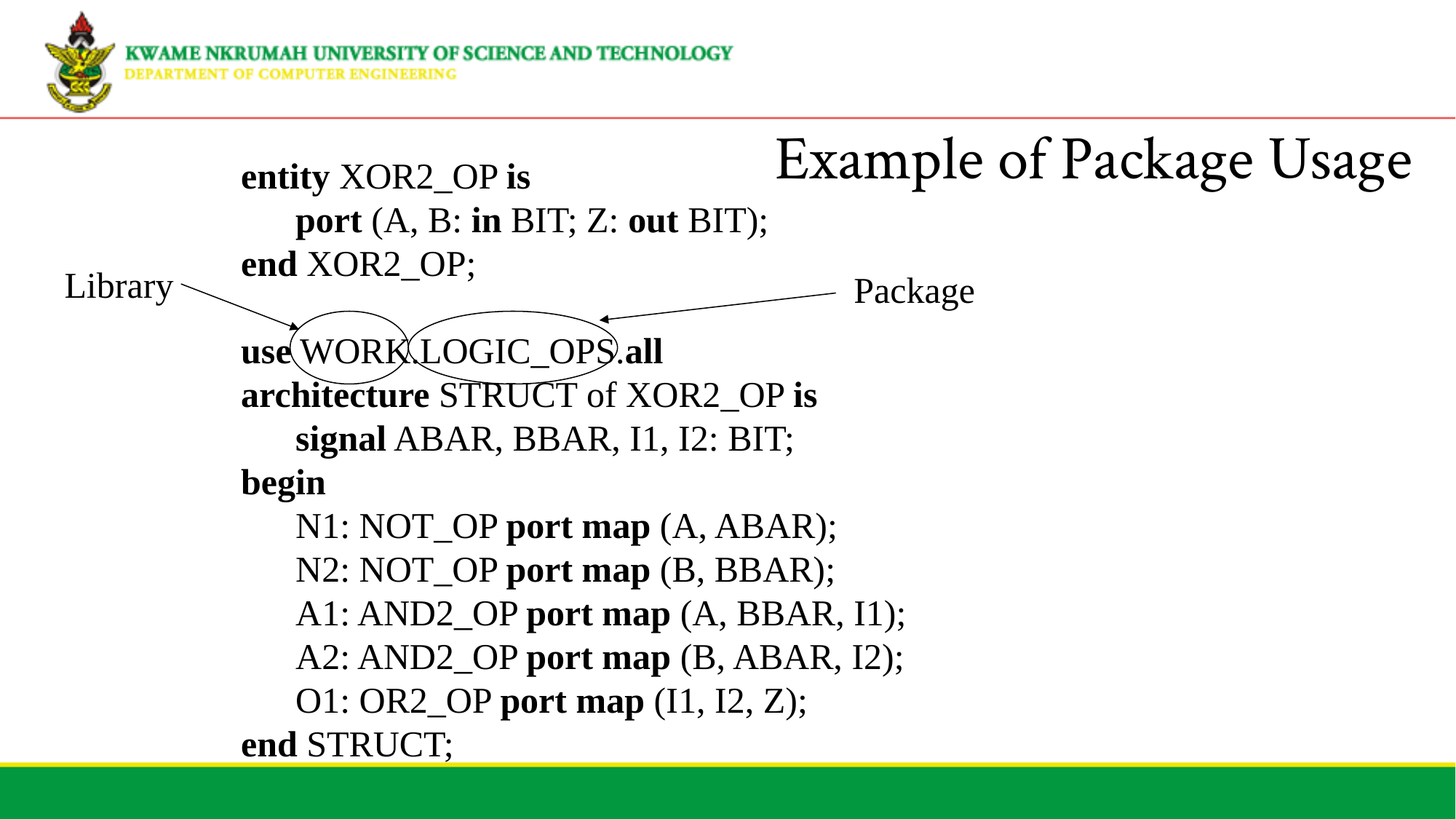

# Example of Package Usage
entity XOR2_OP is
port (A, B: in BIT; Z: out BIT);
end XOR2_OP;

use WORK.LOGIC_OPS.all
architecture STRUCT of XOR2_OP is
signal ABAR, BBAR, I1, I2: BIT;
begin
N1: NOT_OP port map (A, ABAR);
N2: NOT_OP port map (B, BBAR);
A1: AND2_OP port map (A, BBAR, I1);
A2: AND2_OP port map (B, ABAR, I2);
O1: OR2_OP port map (I1, I2, Z);
end STRUCT;
Library
Package